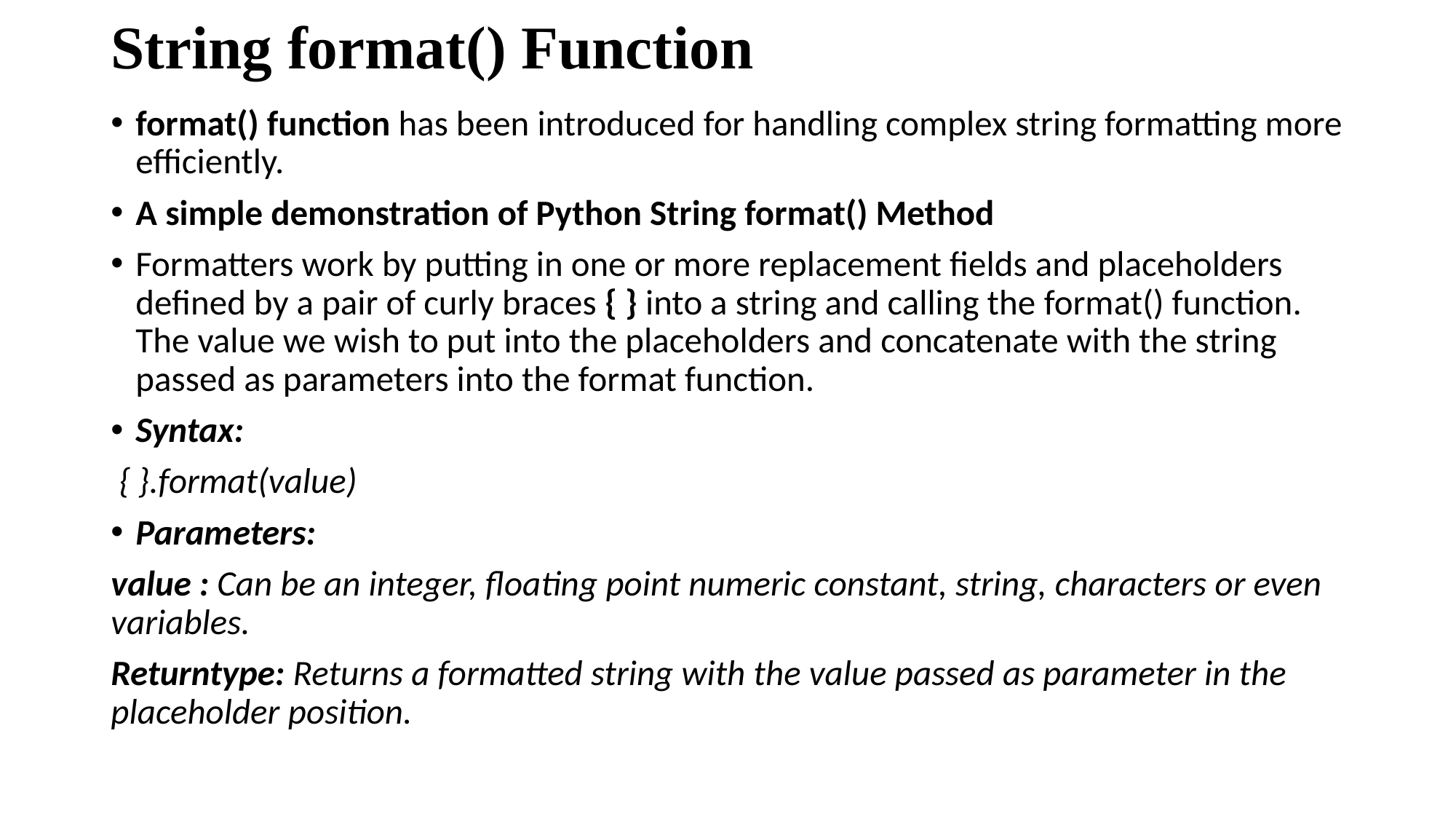

# String format() Function
format() function has been introduced for handling complex string formatting more efficiently.
A simple demonstration of Python String format() Method
Formatters work by putting in one or more replacement fields and placeholders defined by a pair of curly braces { } into a string and calling the format() function. The value we wish to put into the placeholders and concatenate with the string passed as parameters into the format function.
Syntax:
 { }.format(value)
Parameters:
value : Can be an integer, floating point numeric constant, string, characters or even variables.
Returntype: Returns a formatted string with the value passed as parameter in the placeholder position.